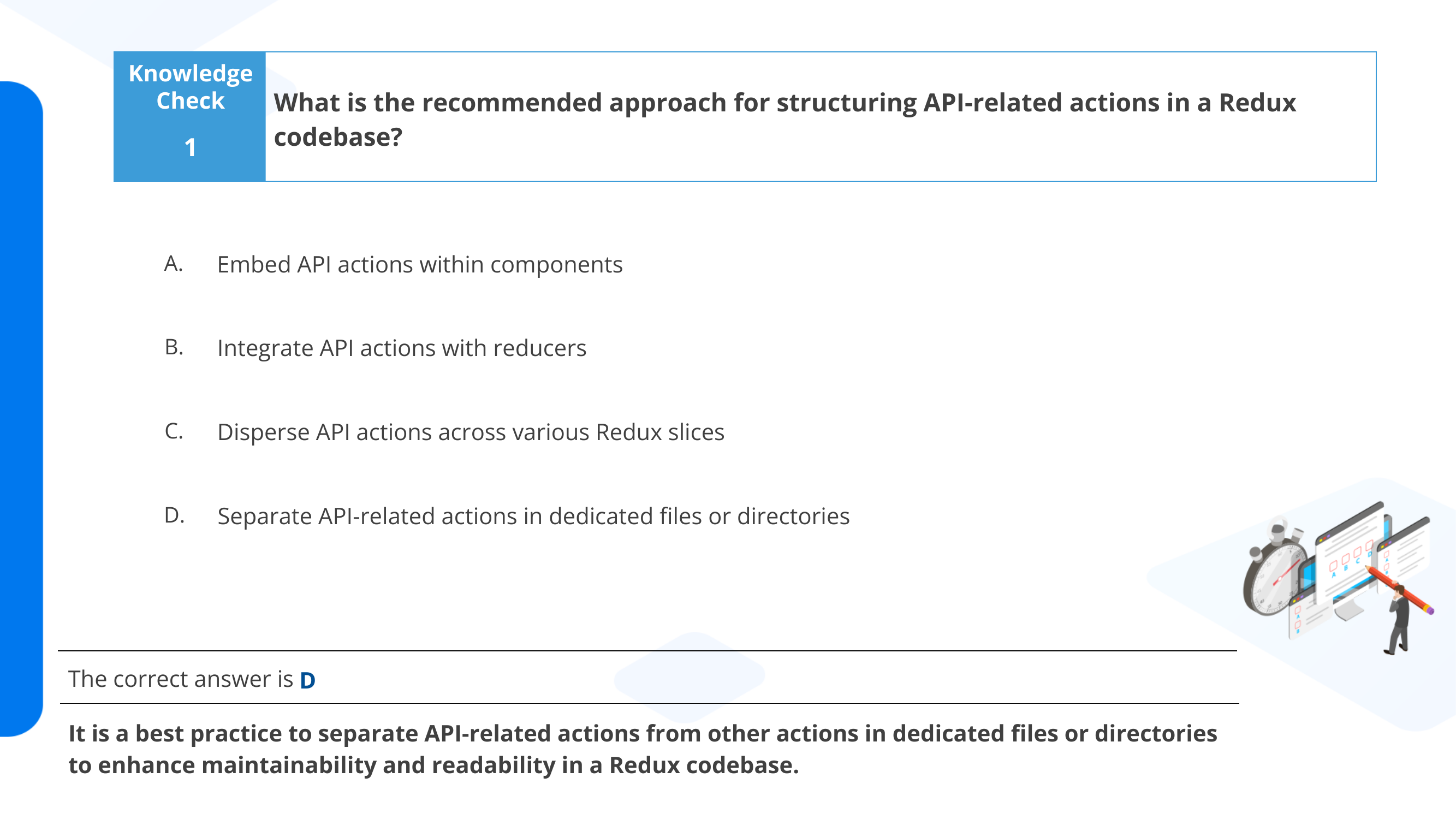

What is the recommended approach for structuring API-related actions in a Redux codebase?
1
Embed API actions within components
Integrate API actions with reducers
Disperse API actions across various Redux slices
Separate API-related actions in dedicated files or directories
D
It is a best practice to separate API-related actions from other actions in dedicated files or directories to enhance maintainability and readability in a Redux codebase.